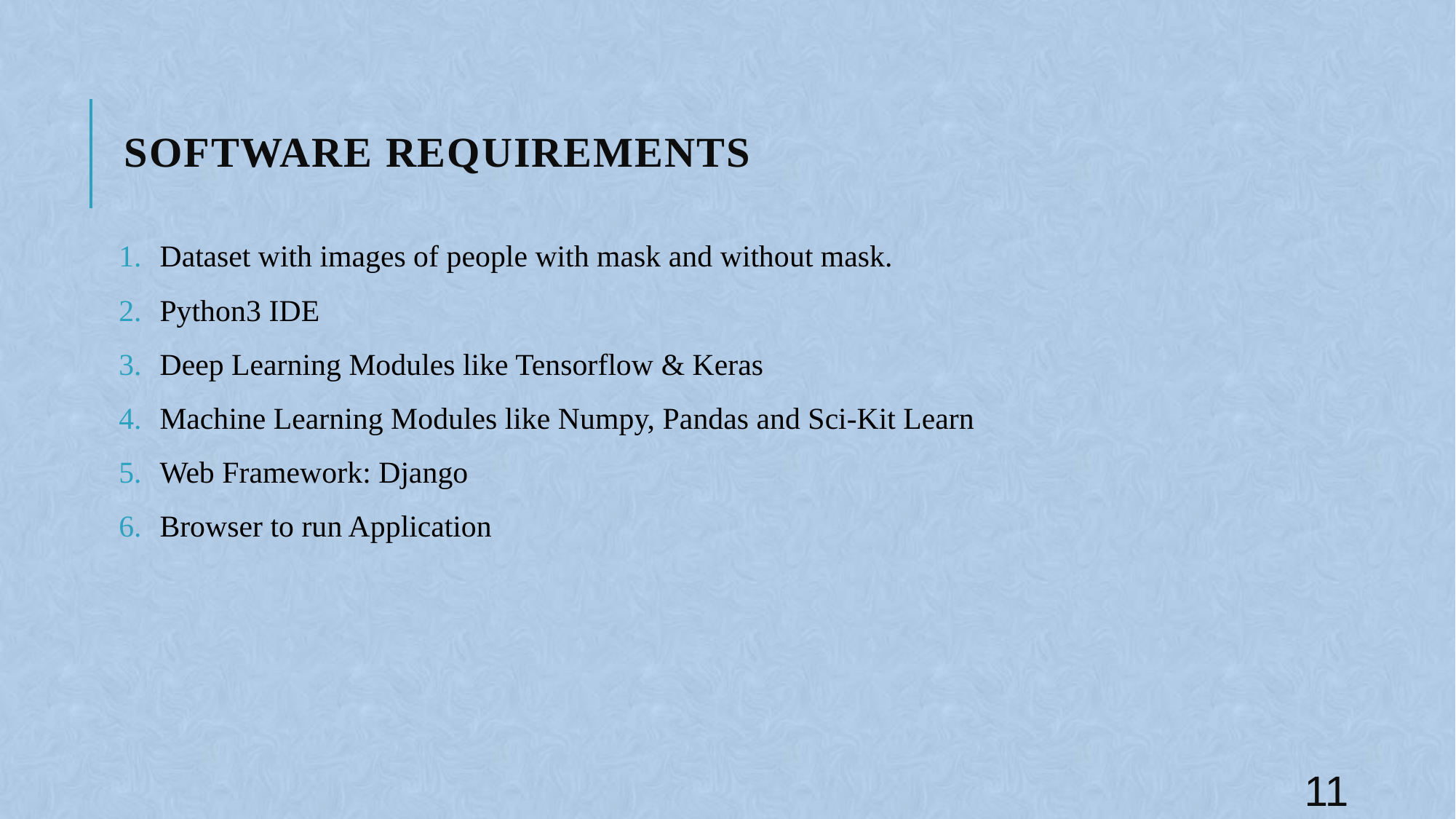

# software REQUIREMENTS
Dataset with images of people with mask and without mask.
Python3 IDE
Deep Learning Modules like Tensorflow & Keras
Machine Learning Modules like Numpy, Pandas and Sci-Kit Learn
Web Framework: Django
Browser to run Application

11